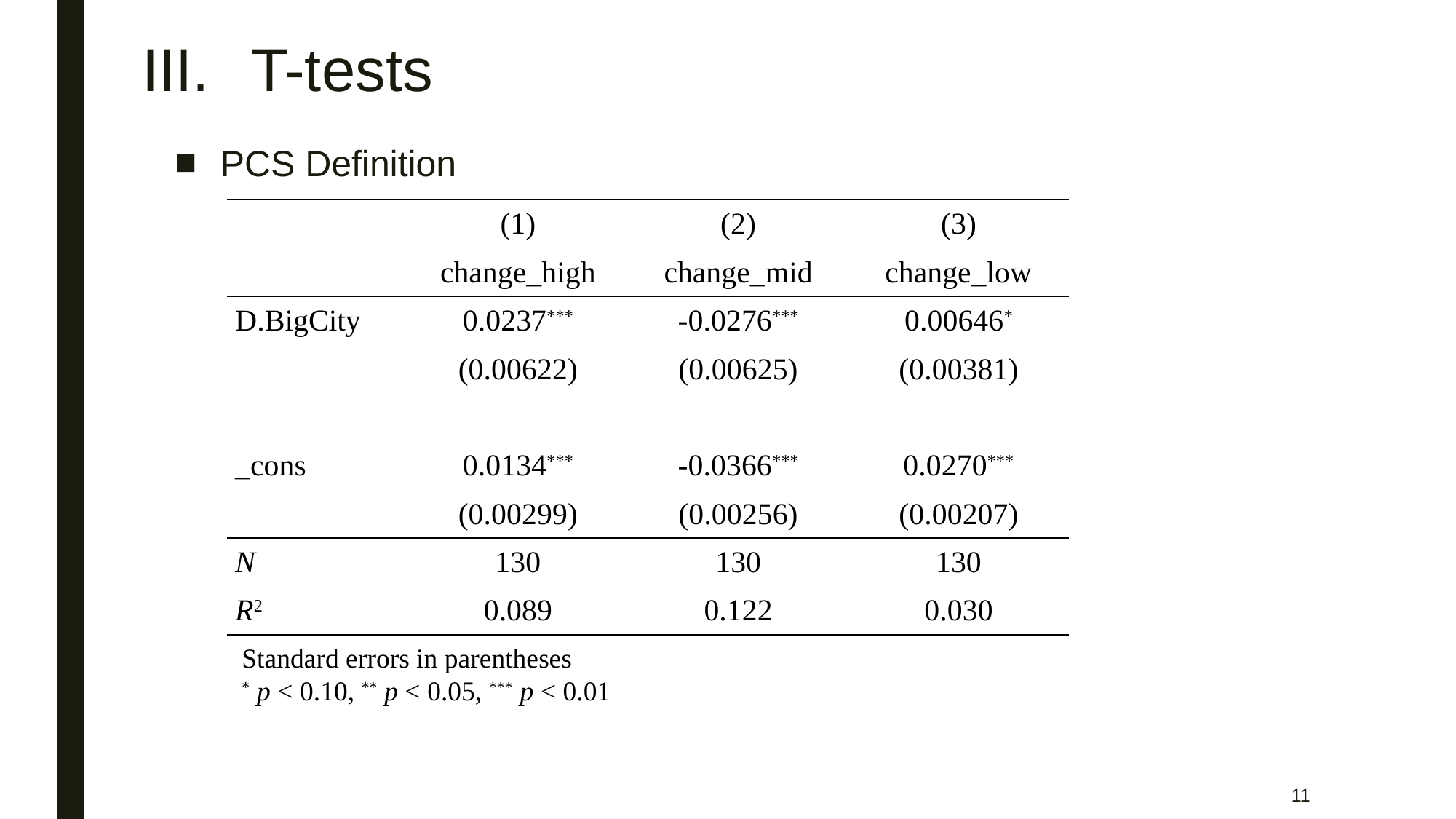

# III.	T-tests
PCS Definition
|  | (1) | (2) | (3) |
| --- | --- | --- | --- |
|  | change\_high | change\_mid | change\_low |
| D.BigCity | 0.0237\*\*\* | -0.0276\*\*\* | 0.00646\* |
|  | (0.00622) | (0.00625) | (0.00381) |
|  |  |  |  |
| \_cons | 0.0134\*\*\* | -0.0366\*\*\* | 0.0270\*\*\* |
|  | (0.00299) | (0.00256) | (0.00207) |
| N | 130 | 130 | 130 |
| R2 | 0.089 | 0.122 | 0.030 |
Standard errors in parentheses
* p < 0.10, ** p < 0.05, *** p < 0.01
11